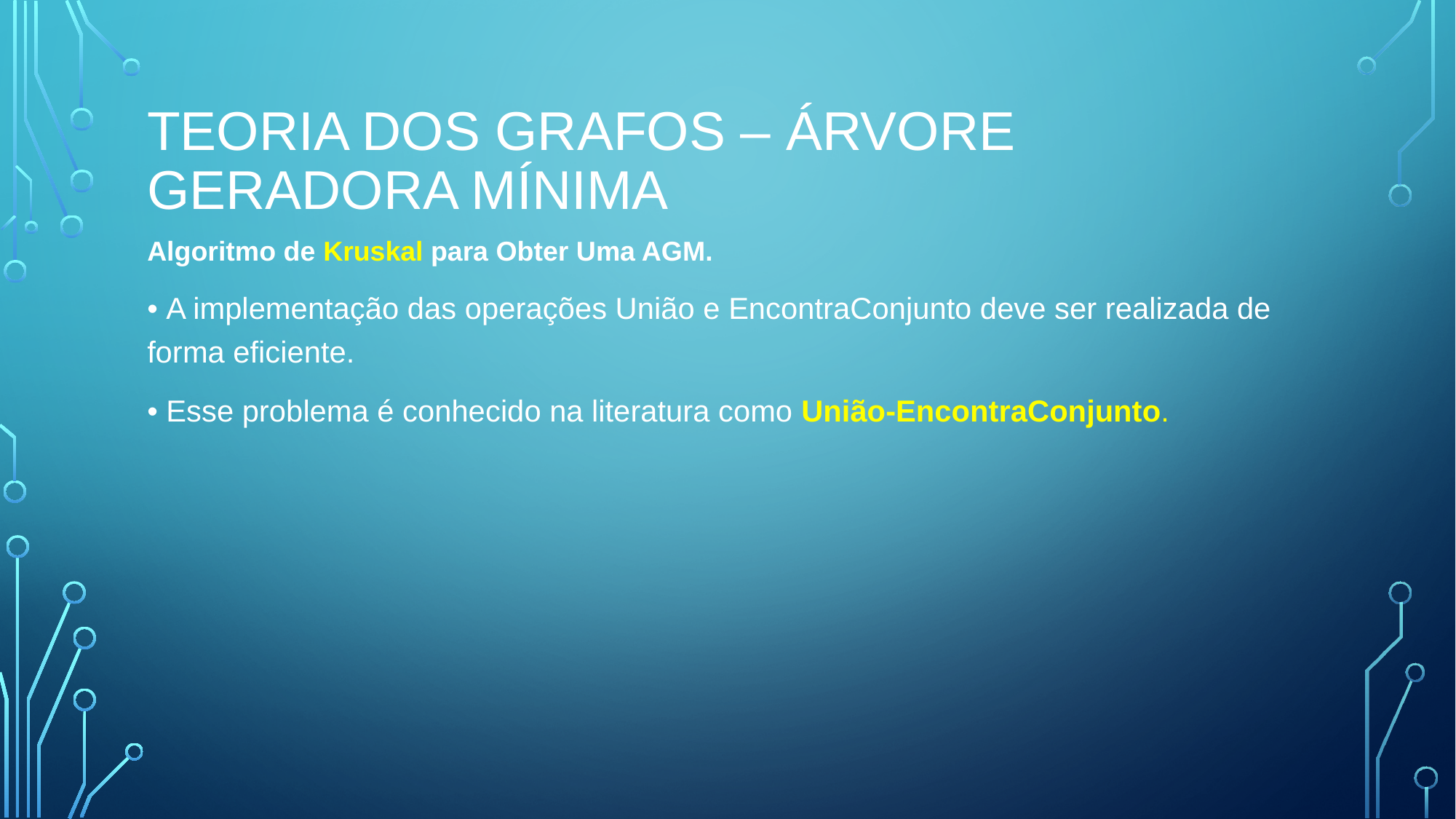

# Teoria dos Grafos – Árvore Geradora Mínima
Algoritmo de Kruskal para Obter Uma AGM.
• A implementação das operações União e EncontraConjunto deve ser realizada de forma eficiente.
• Esse problema é conhecido na literatura como União-EncontraConjunto.